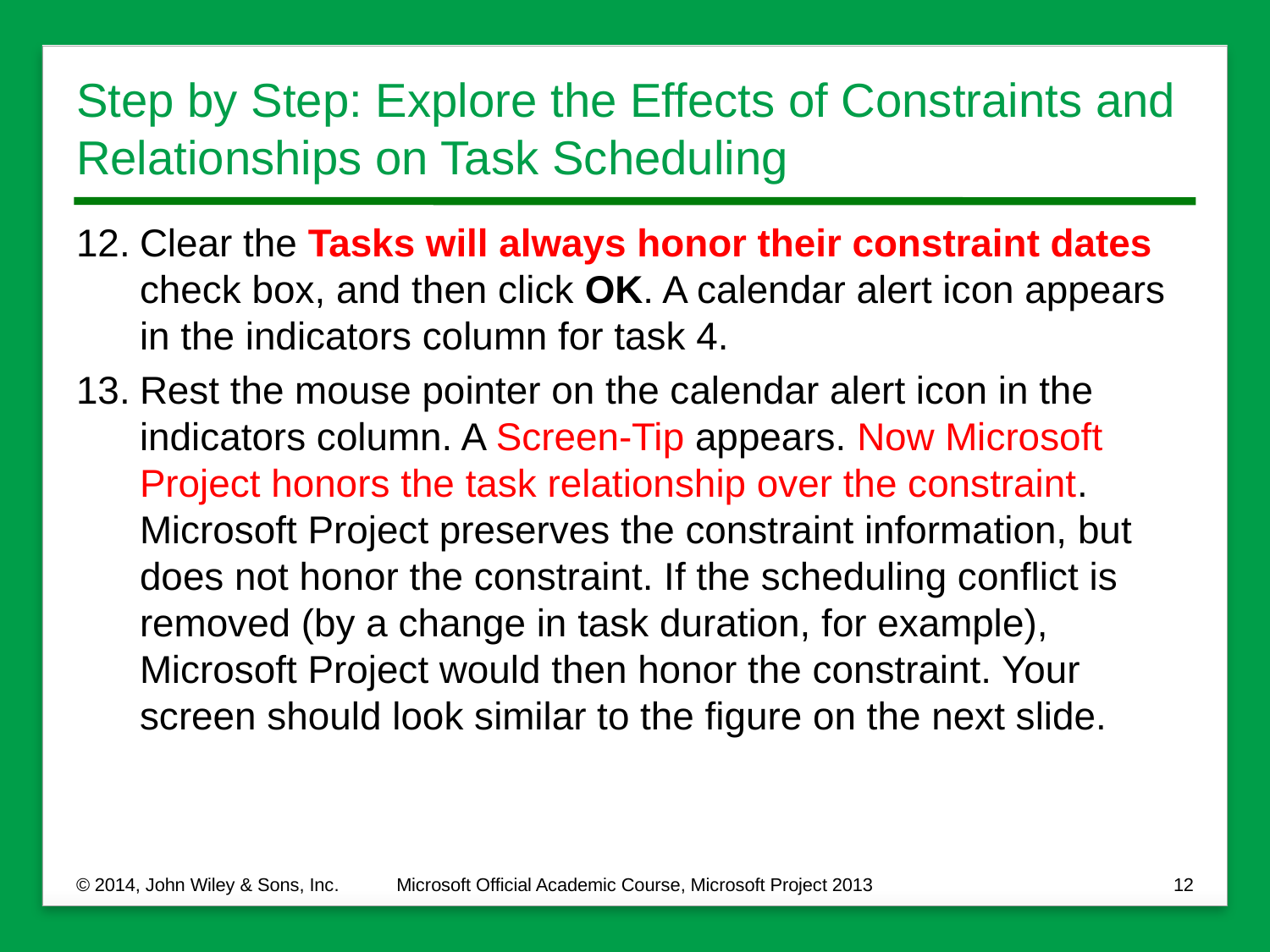

# Step by Step: Explore the Effects of Constraints and Relationships on Task Scheduling
12.	Clear the Tasks will always honor their constraint dates check box, and then click OK. A calendar alert icon appears in the indicators column for task 4.
13.	Rest the mouse pointer on the calendar alert icon in the indicators column. A Screen-Tip appears. Now Microsoft Project honors the task relationship over the constraint. Microsoft Project preserves the constraint information, but does not honor the constraint. If the scheduling conflict is removed (by a change in task duration, for example), Microsoft Project would then honor the constraint. Your screen should look similar to the figure on the next slide.
© 2014, John Wiley & Sons, Inc.
Microsoft Official Academic Course, Microsoft Project 2013
12